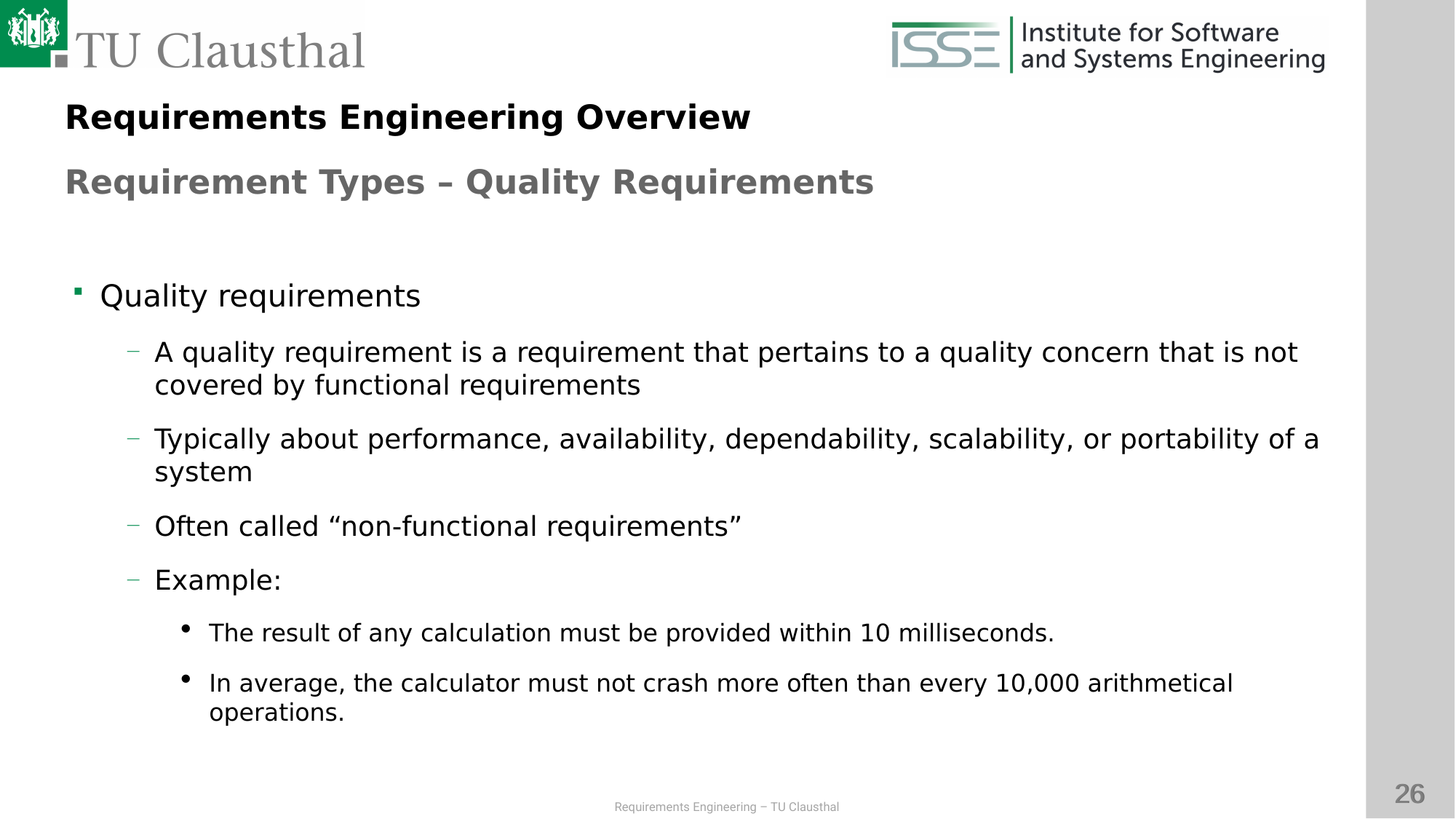

Requirements Engineering Overview
Requirement Types – Quality Requirements

# Quality requirements
A quality requirement is a requirement that pertains to a quality concern that is not covered by functional requirements
Typically about performance, availability, dependability, scalability, or portability of a system
Often called “non-functional requirements”
Example:
The result of any calculation must be provided within 10 milliseconds.
In average, the calculator must not crash more often than every 10,000 arithmetical operations.